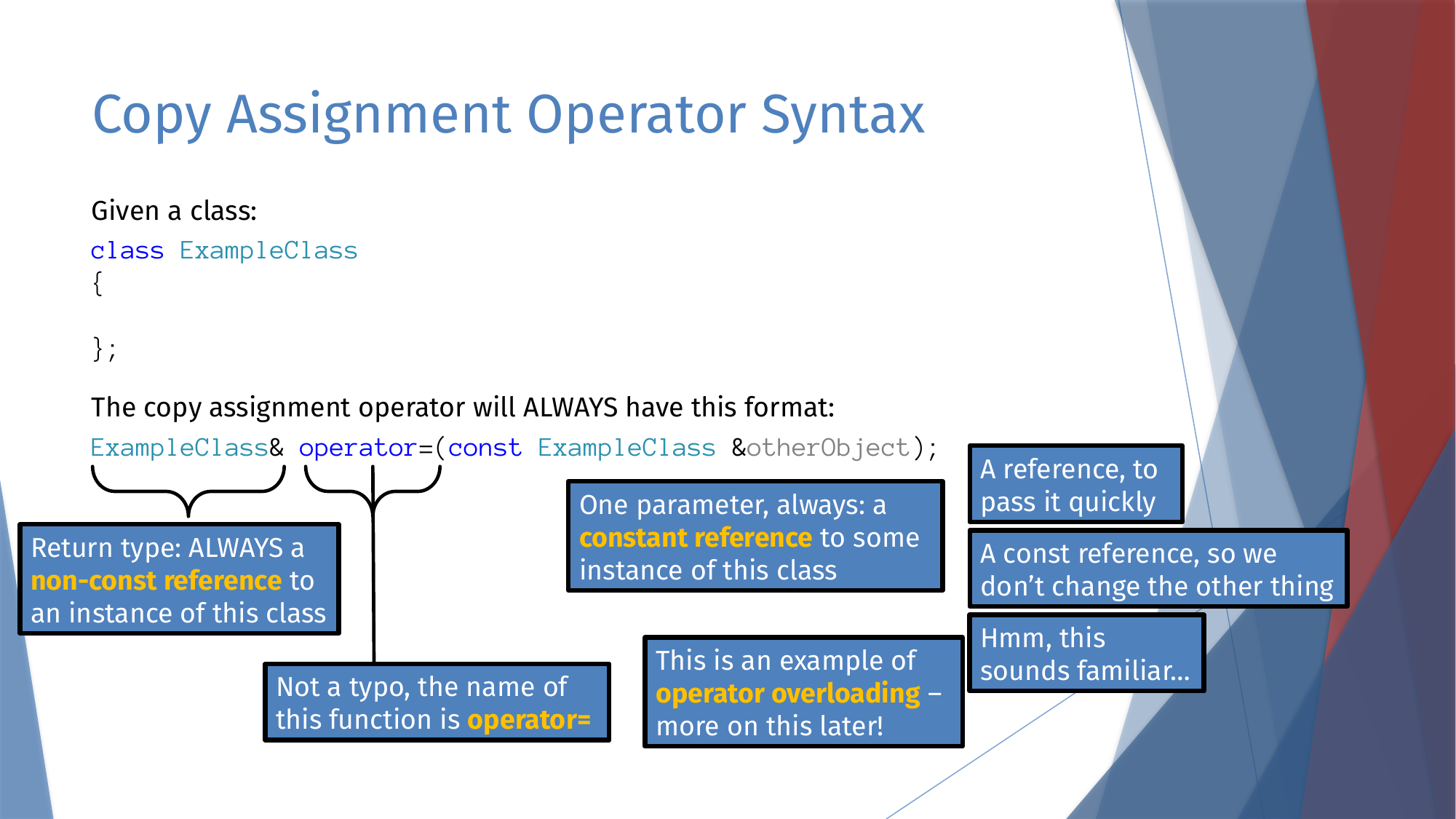

# Copy Assignment Operator Syntax
Given a class:
class ExampleClass
{

};
The copy assignment operator will ALWAYS have this format:
ExampleClass& operator=(const ExampleClass &otherObject);
A reference, to pass it quickly

Return type: ALWAYS a non-const reference to an instance of this class

Not a typo, the name of this function is operator=
One parameter, always: a constant reference to some instance of this class
A const reference, so we don’t change the other thing
Hmm, this sounds familiar…
This is an example of operator overloading – more on this later!